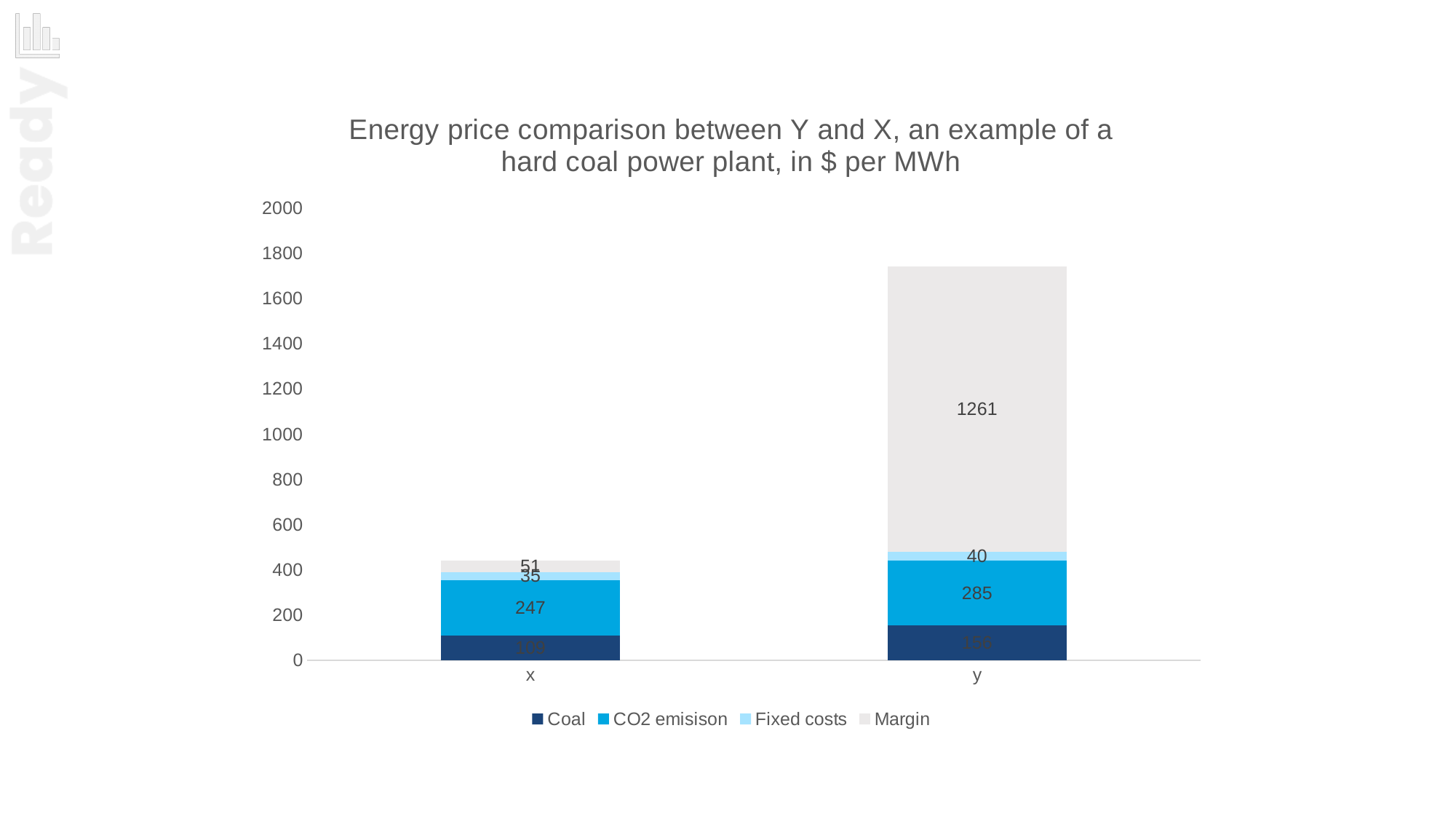

### Chart: Energy price comparison between Y and X, an example of a hard coal power plant, in $ per MWh

| Category | Coal | CO2 emisison | Fixed costs | Margin |
|---|---|---|---|---|
| x | 109.0 | 247.0 | 35.0 | 51.0 |
| y | 156.0 | 285.0 | 40.0 | 1261.0 |